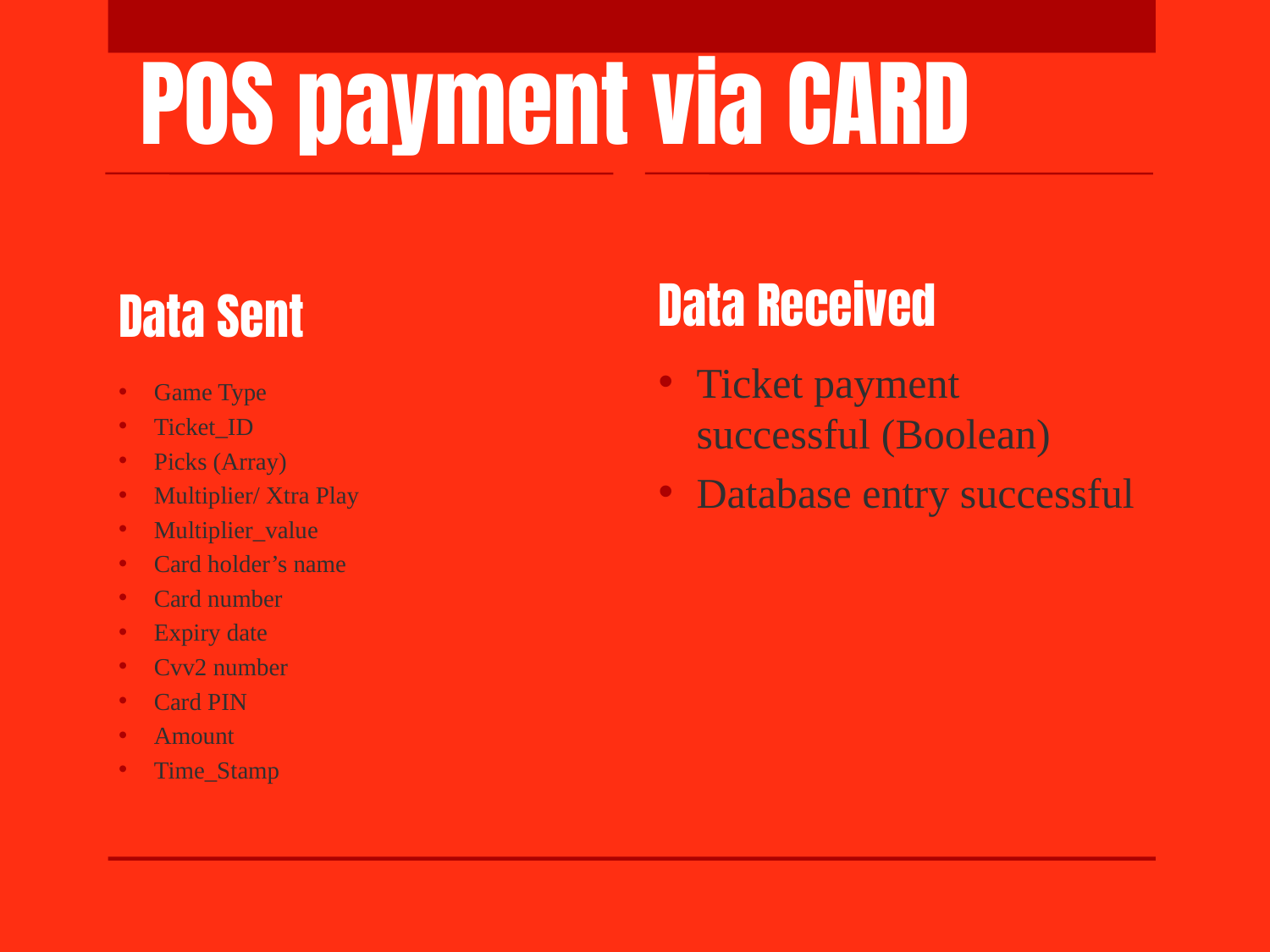

# POS payment via CARD
Data Received
Data Sent
Ticket payment successful (Boolean)
Database entry successful
Game Type
Ticket_ID
Picks (Array)
Multiplier/ Xtra Play
Multiplier_value
Card holder’s name
Card number
Expiry date
Cvv2 number
Card PIN
Amount
Time_Stamp